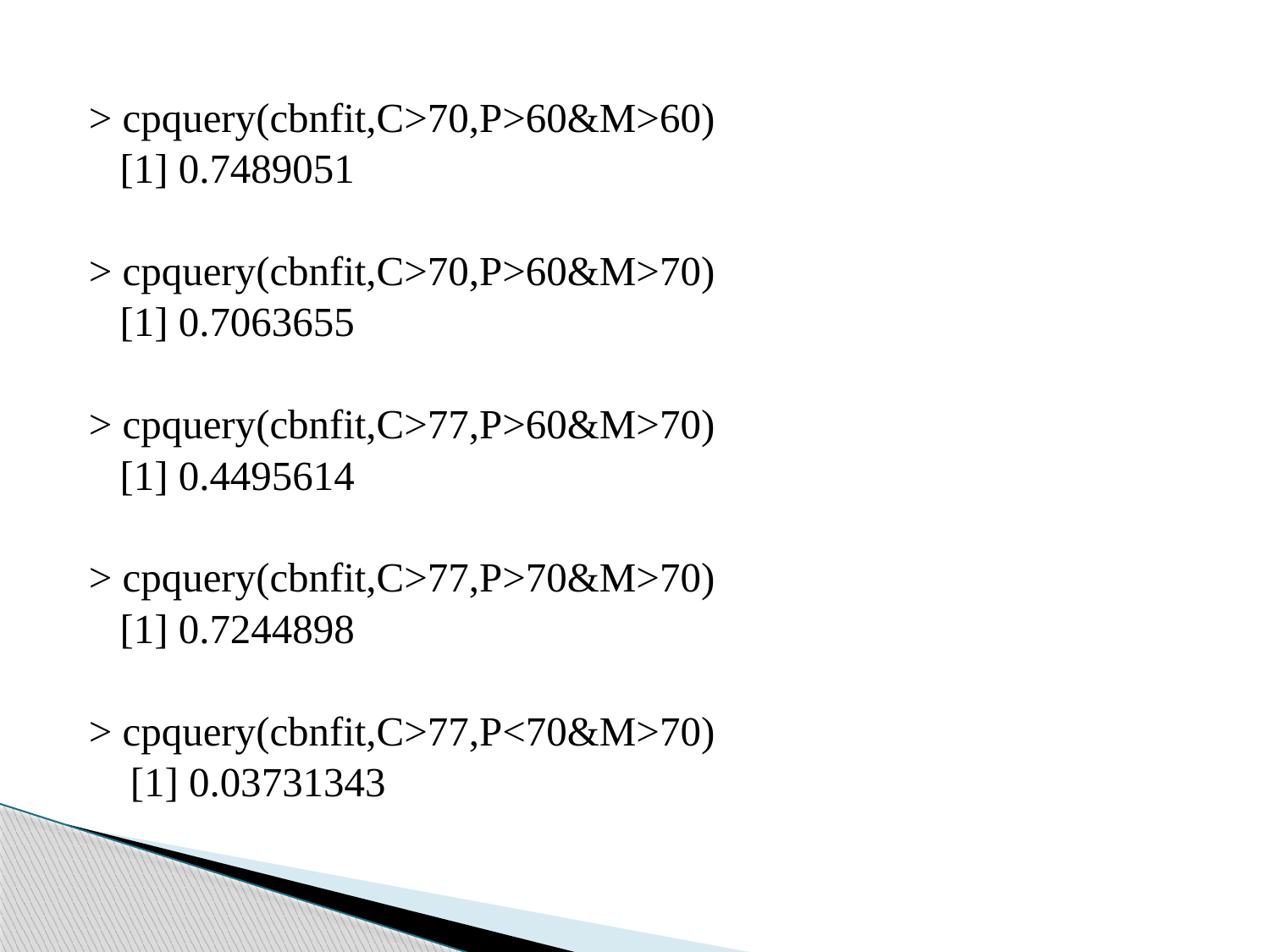

> cpquery(cbnfit,C>70,P>60&M>60)
   [1] 0.7489051

> cpquery(cbnfit,C>70,P>60&M>70)
   [1] 0.7063655

> cpquery(cbnfit,C>77,P>60&M>70)
   [1] 0.4495614

> cpquery(cbnfit,C>77,P>70&M>70)
   [1] 0.7244898

> cpquery(cbnfit,C>77,P<70&M>70)
    [1] 0.03731343